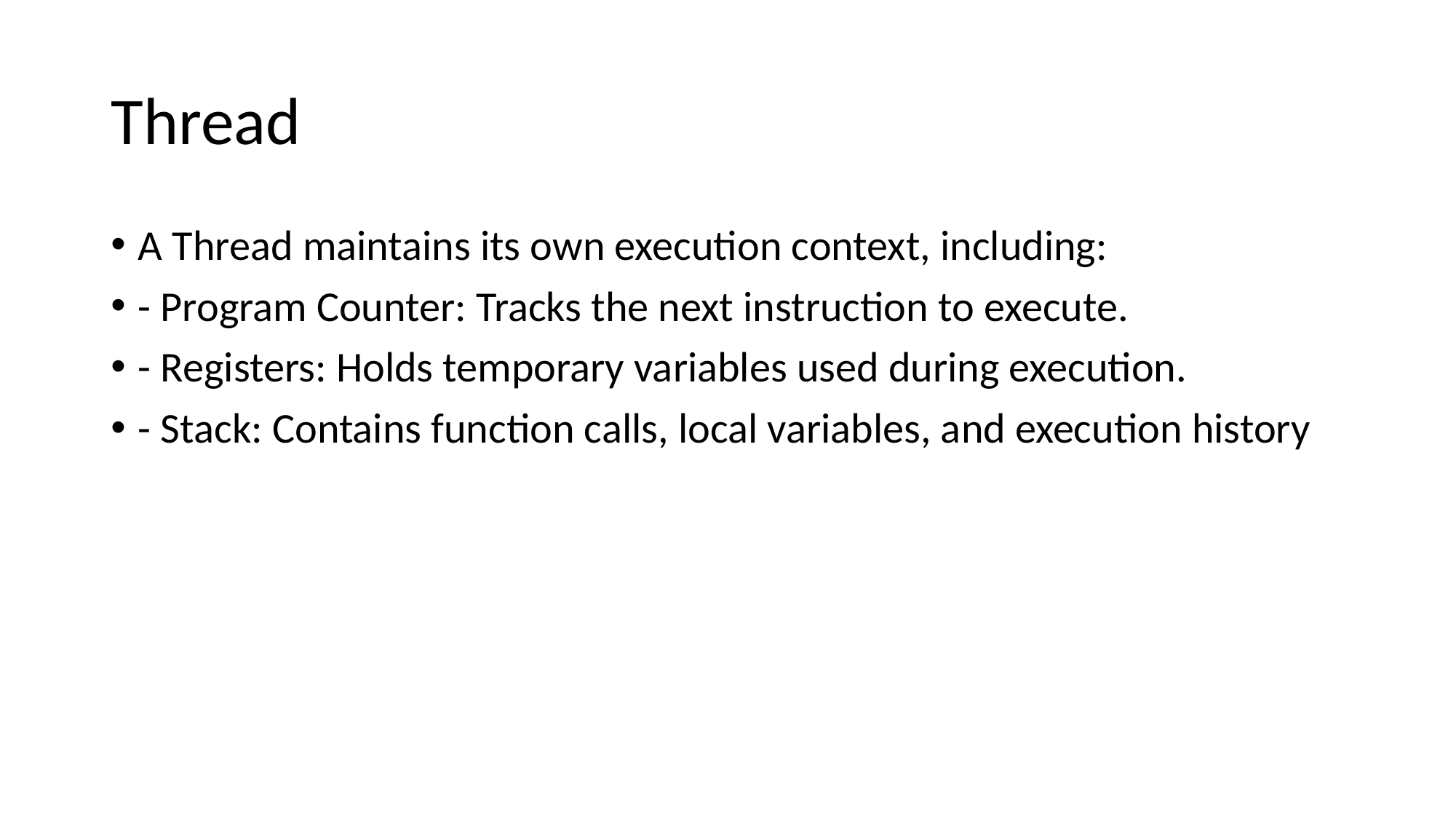

# Thread
A Thread maintains its own execution context, including:
- Program Counter: Tracks the next instruction to execute.
- Registers: Holds temporary variables used during execution.
- Stack: Contains function calls, local variables, and execution history